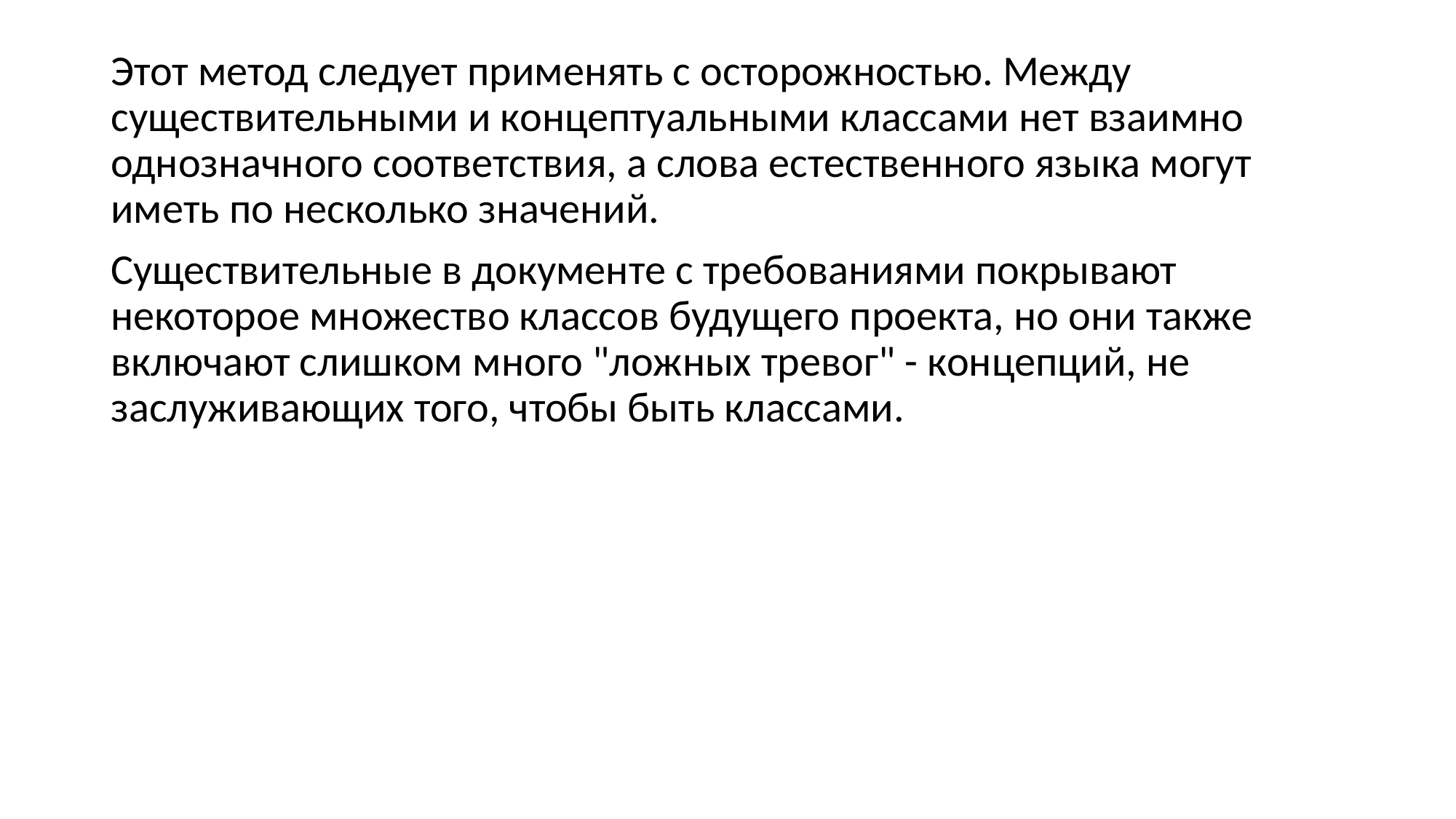

Этот метод следует применять с осторожностью. Между существительными и концептуальными классами нет взаимно однозначного соответствия, а слова естественного языка могут иметь по несколько значений.
Существительные в документе с требованиями покрывают некоторое множество классов будущего проекта, но они также включают слишком много "ложных тревог" - концепций, не заслуживающих того, чтобы быть классами.